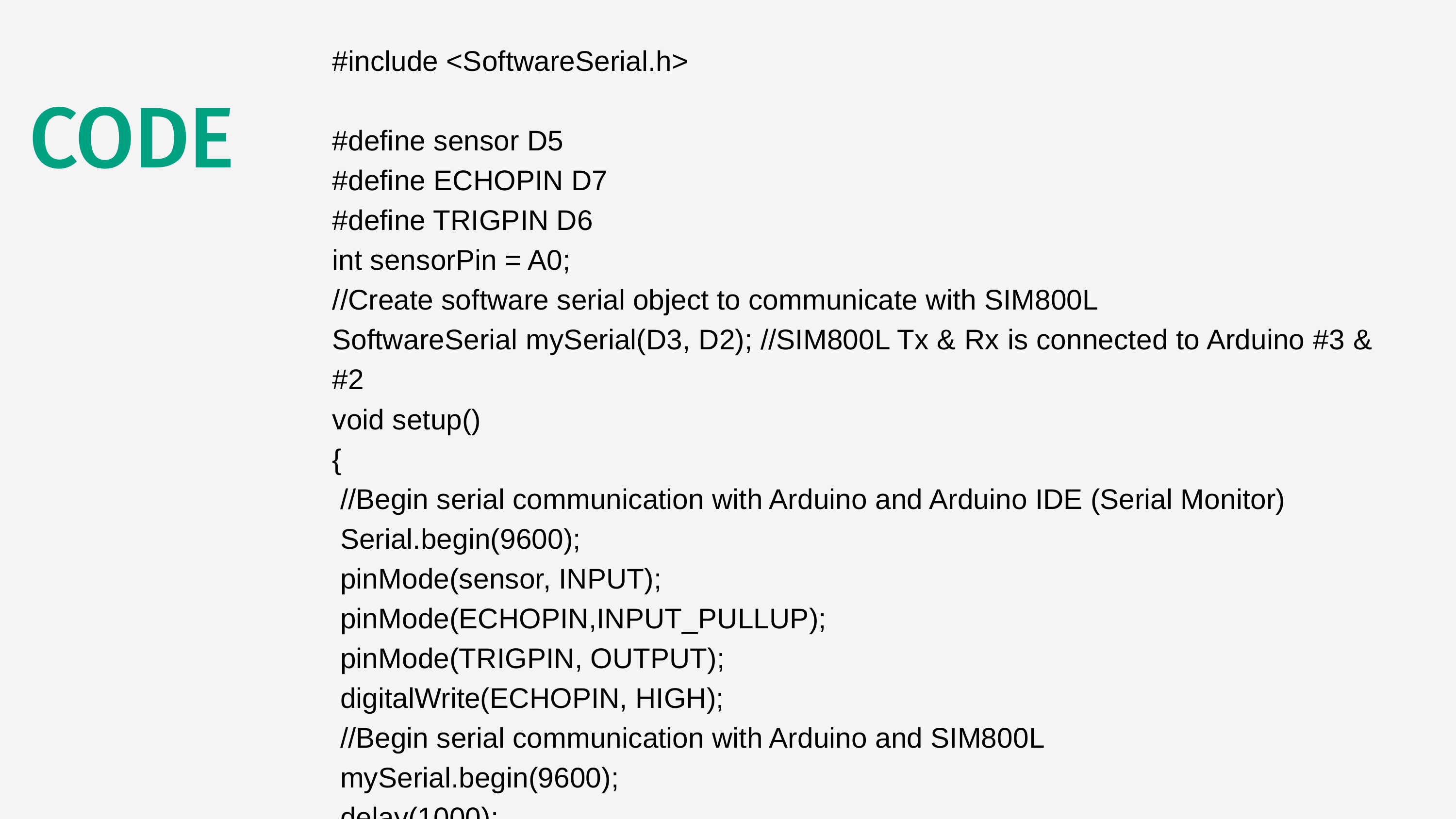

#include <SoftwareSerial.h>

#define sensor D5
#define ECHOPIN D7
#define TRIGPIN D6
int sensorPin = A0;
//Create software serial object to communicate with SIM800L
SoftwareSerial mySerial(D3, D2); //SIM800L Tx & Rx is connected to Arduino #3 & #2
void setup()
{
 //Begin serial communication with Arduino and Arduino IDE (Serial Monitor)
 Serial.begin(9600);
 pinMode(sensor, INPUT);
 pinMode(ECHOPIN,INPUT_PULLUP);
 pinMode(TRIGPIN, OUTPUT);
 digitalWrite(ECHOPIN, HIGH);
 //Begin serial communication with Arduino and SIM800L
 mySerial.begin(9600);
 delay(1000);
}

CODE